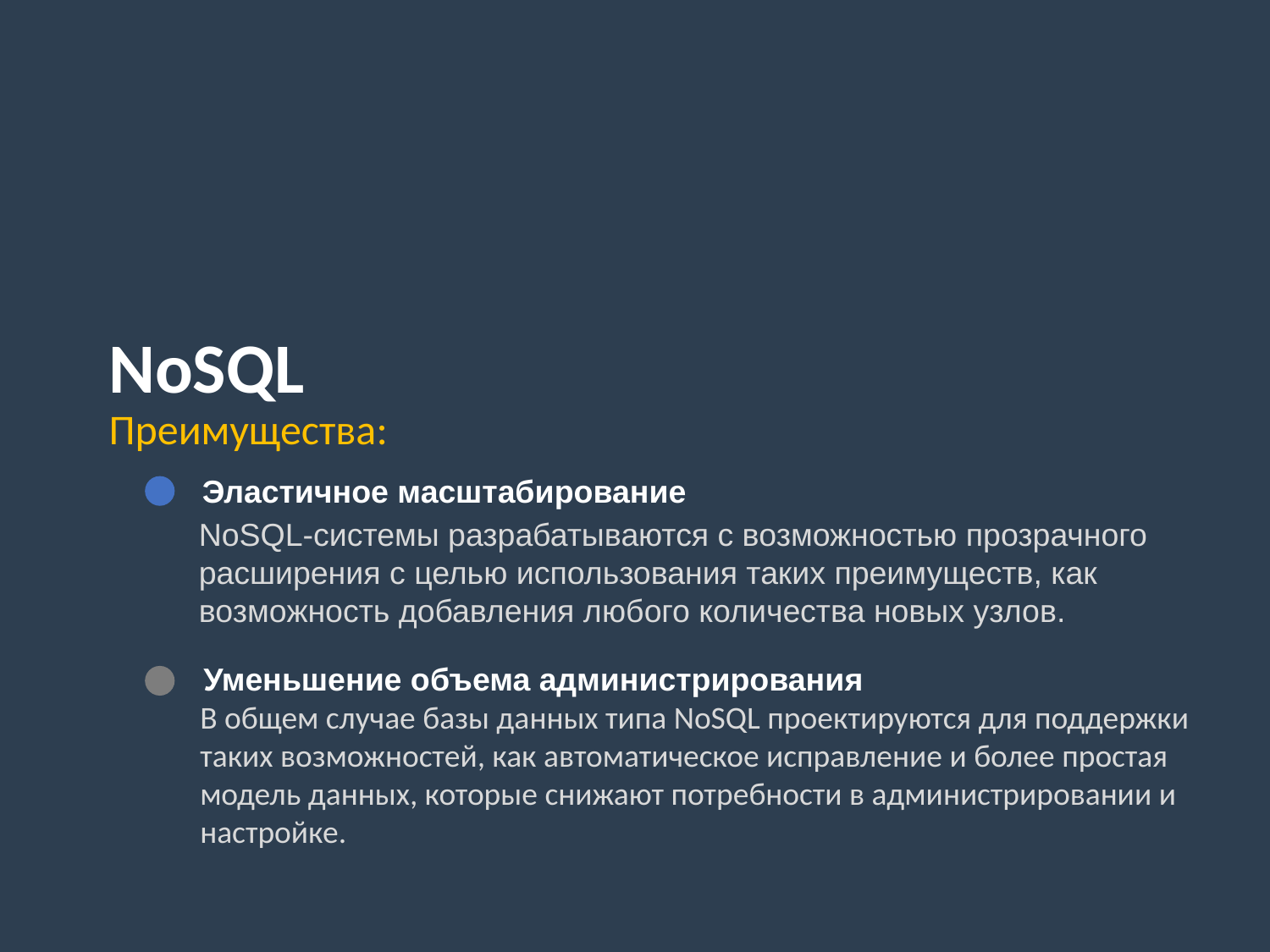

NoSQL
Преимущества:
Эластичное масштабирование

NoSQL-системы разрабатываются с возможностью прозрачного расширения с целью использования таких преимуществ, как возможность добавления любого количества новых узлов.
Уменьшение объема администрирования

В общем случае базы данных типа NoSQL проектируются для поддержки таких возможностей, как автоматическое исправление и более простая модель данных, которые снижают потребности в администрировании и настройке.